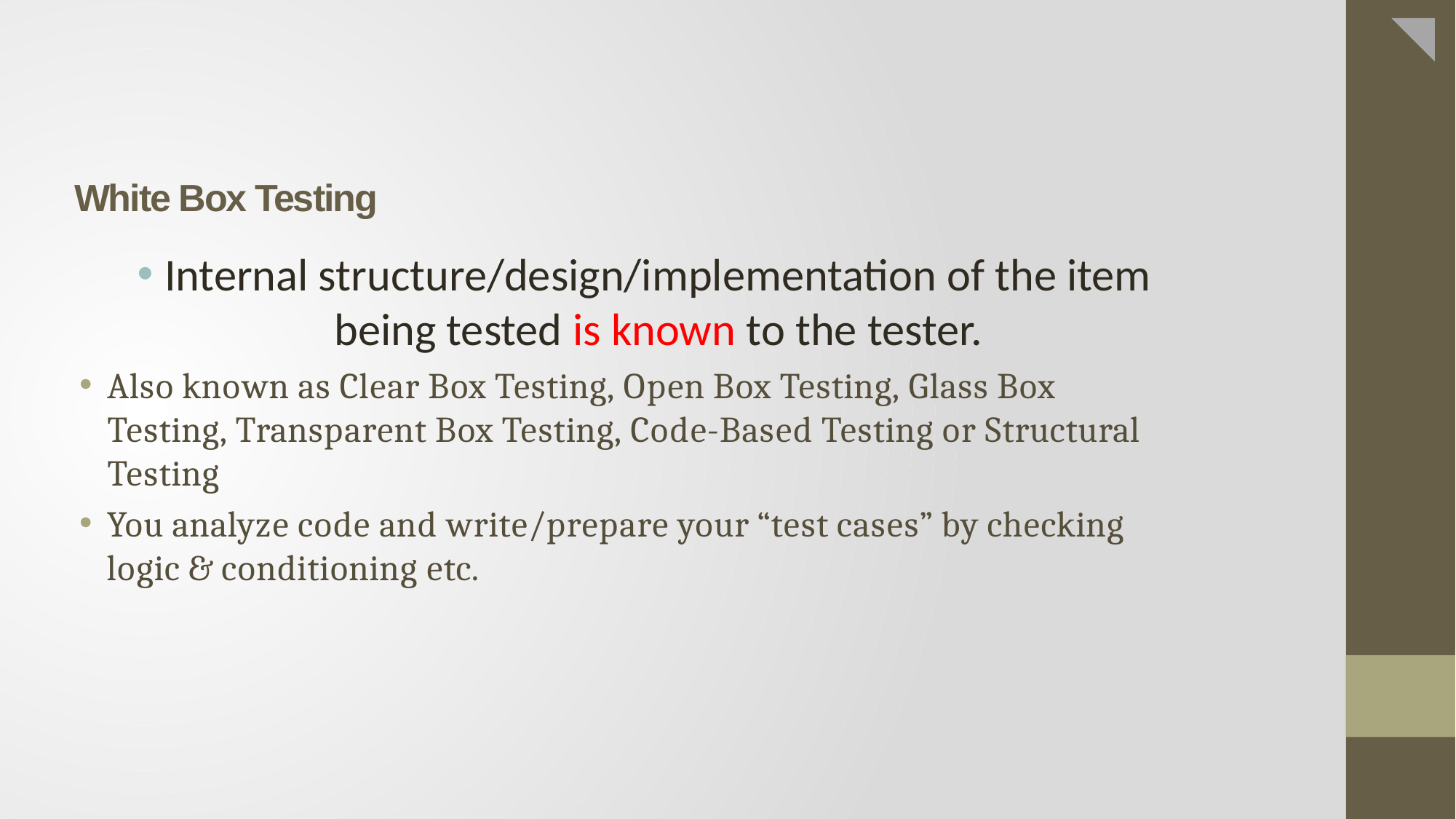

# White Box Testing
Internal structure/design/implementation of the item being tested is known to the tester.
Also known as Clear Box Testing, Open Box Testing, Glass Box Testing, Transparent Box Testing, Code-Based Testing or Structural Testing
You analyze code and write/prepare your “test cases” by checking logic & conditioning etc.